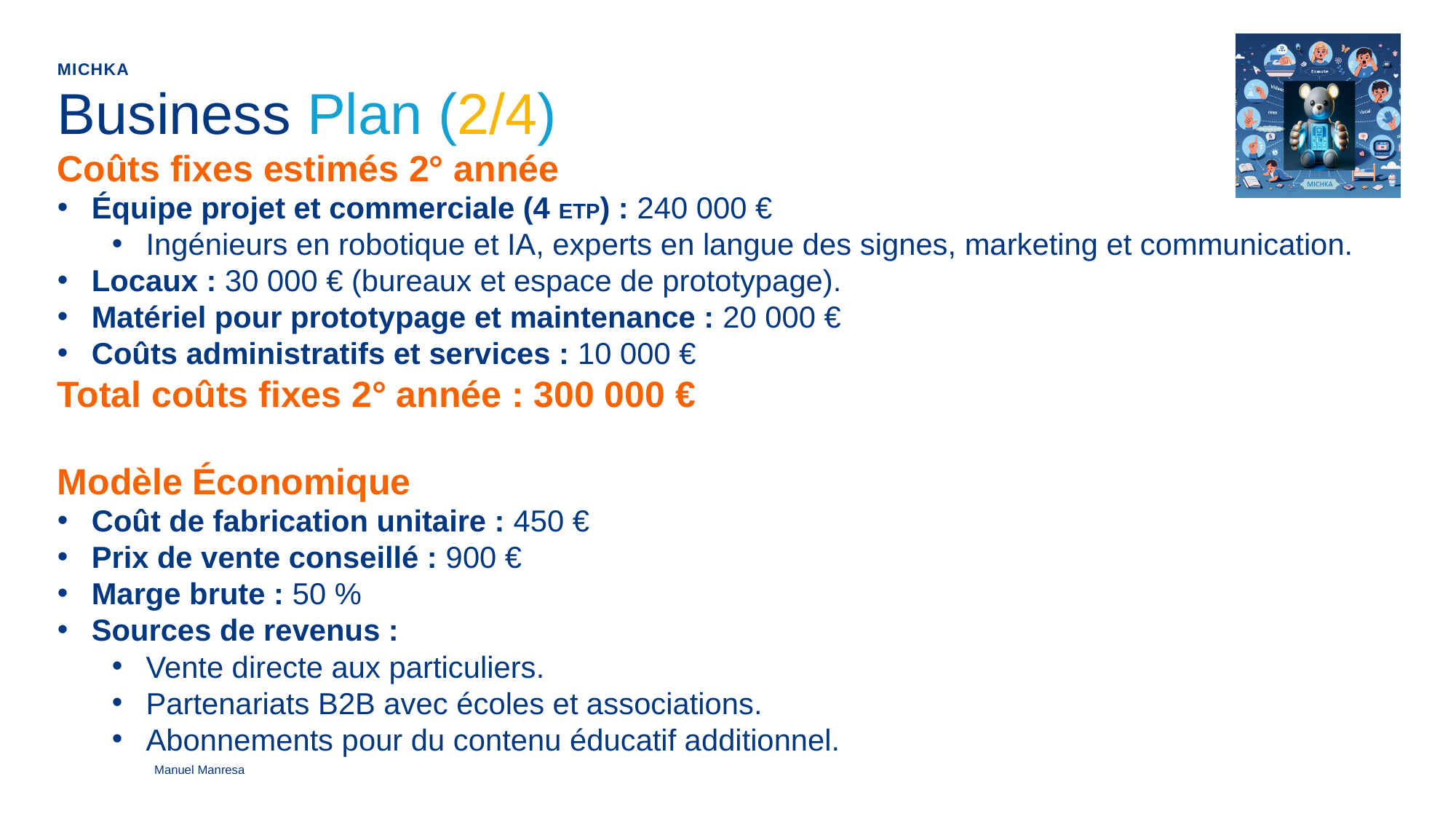

Michka
# Business Plan (2/4)
Coûts fixes estimés 2° année
Équipe projet et commerciale (4 ETP) : 240 000 €
Ingénieurs en robotique et IA, experts en langue des signes, marketing et communication.
Locaux : 30 000 € (bureaux et espace de prototypage).
Matériel pour prototypage et maintenance : 20 000 €
Coûts administratifs et services : 10 000 €
Total coûts fixes 2° année : 300 000 €

Modèle Économique
Coût de fabrication unitaire : 450 €
Prix de vente conseillé : 900 €
Marge brute : 50 %
Sources de revenus :
Vente directe aux particuliers.
Partenariats B2B avec écoles et associations.
Abonnements pour du contenu éducatif additionnel.

Manuel Manresa